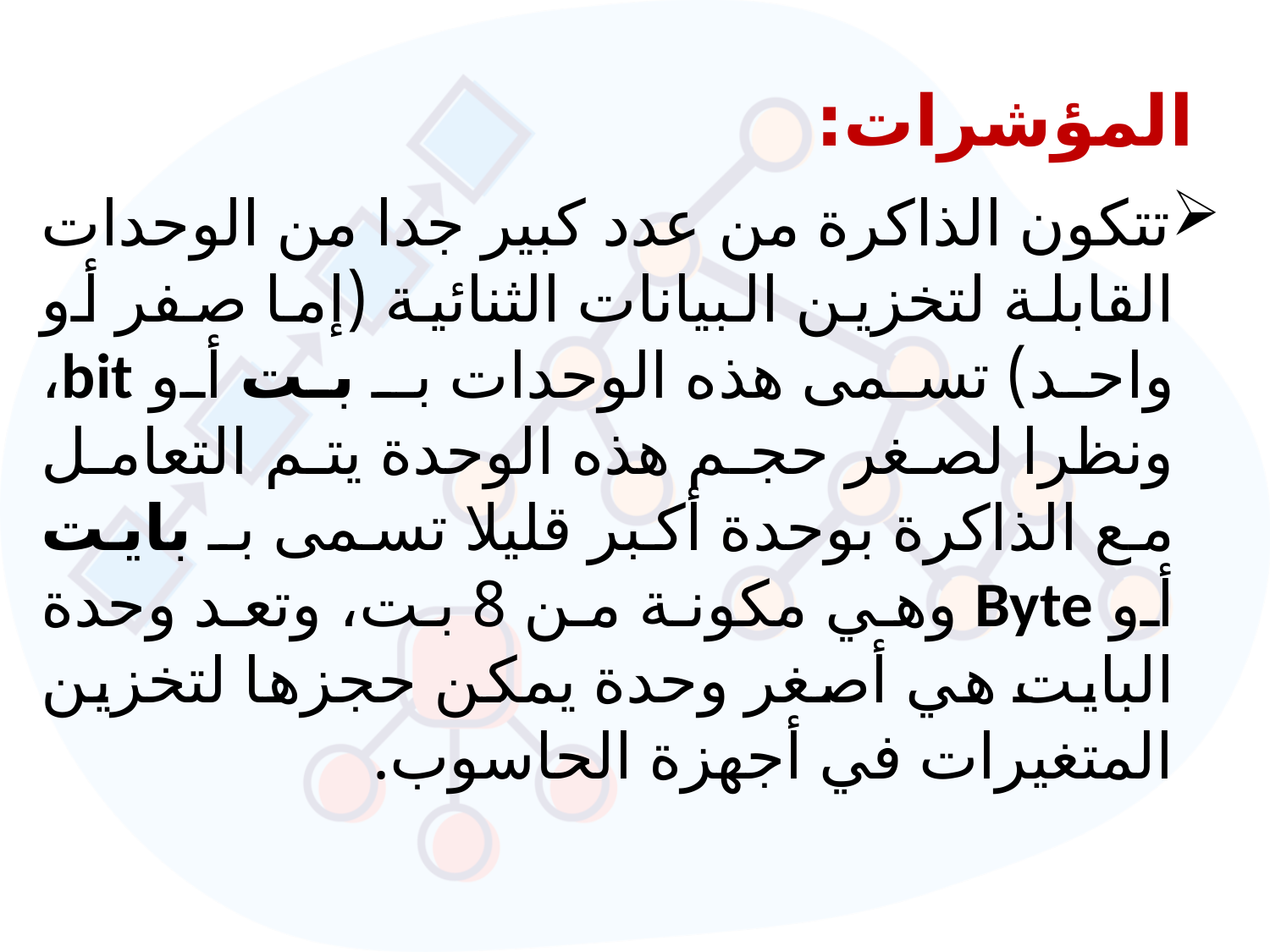

# المؤشرات:
تتكون الذاكرة من عدد كبير جدا من الوحدات القابلة لتخزين البيانات الثنائية (إما صفر أو واحد) تسمى هذه الوحدات بـ بت أو bit، ونظرا لصغر حجم هذه الوحدة يتم التعامل مع الذاكرة بوحدة أكبر قليلا تسمى بـ بايت أو Byte وهي مكونة من 8 بت، وتعد وحدة البايت هي أصغر وحدة يمكن حجزها لتخزين المتغيرات في أجهزة الحاسوب.